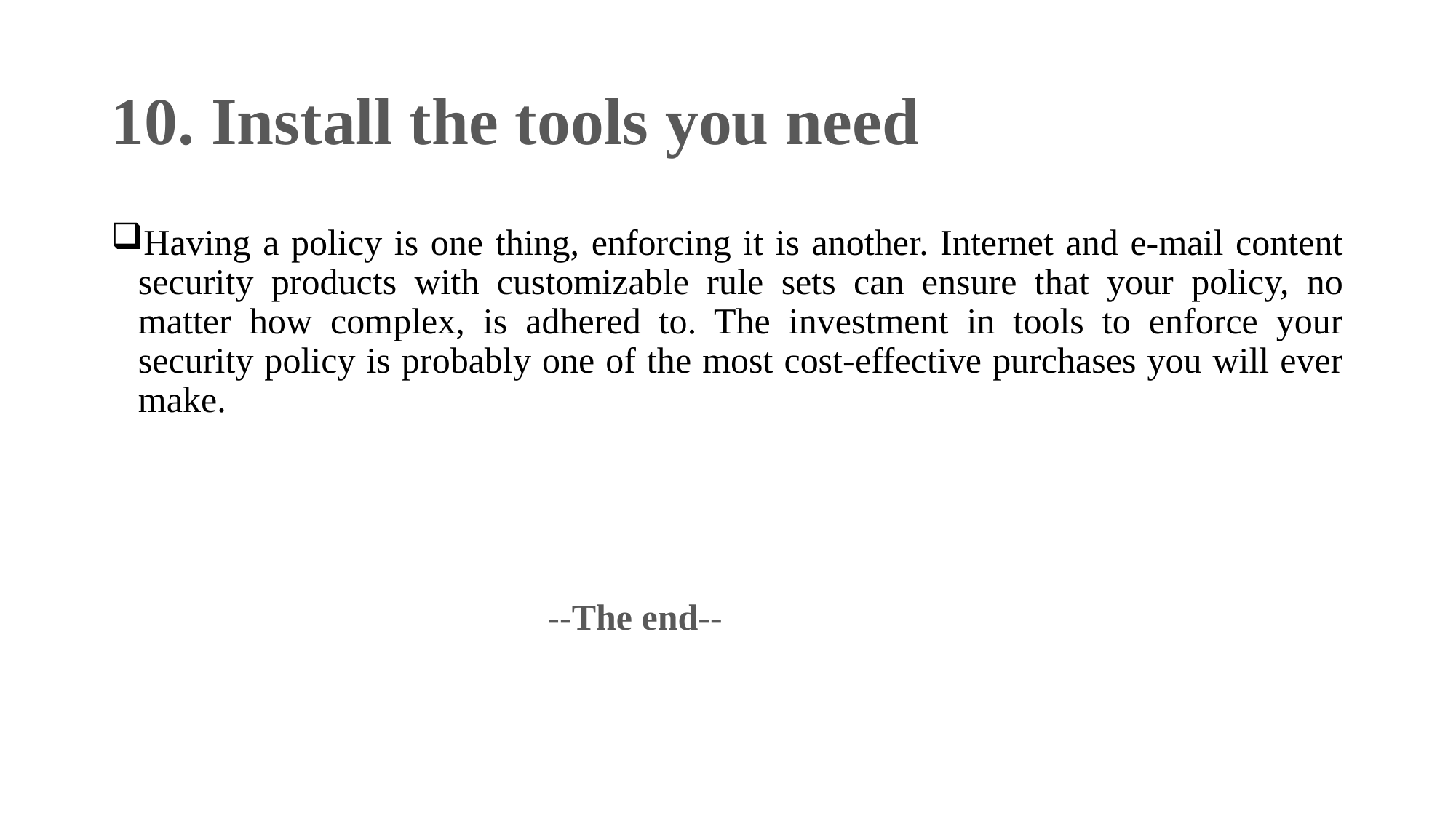

# 10. Install the tools you need
Having a policy is one thing, enforcing it is another. Internet and e-mail content security products with customizable rule sets can ensure that your policy, no matter how complex, is adhered to. The investment in tools to enforce your security policy is probably one of the most cost-effective purchases you will ever make.

				--The end--